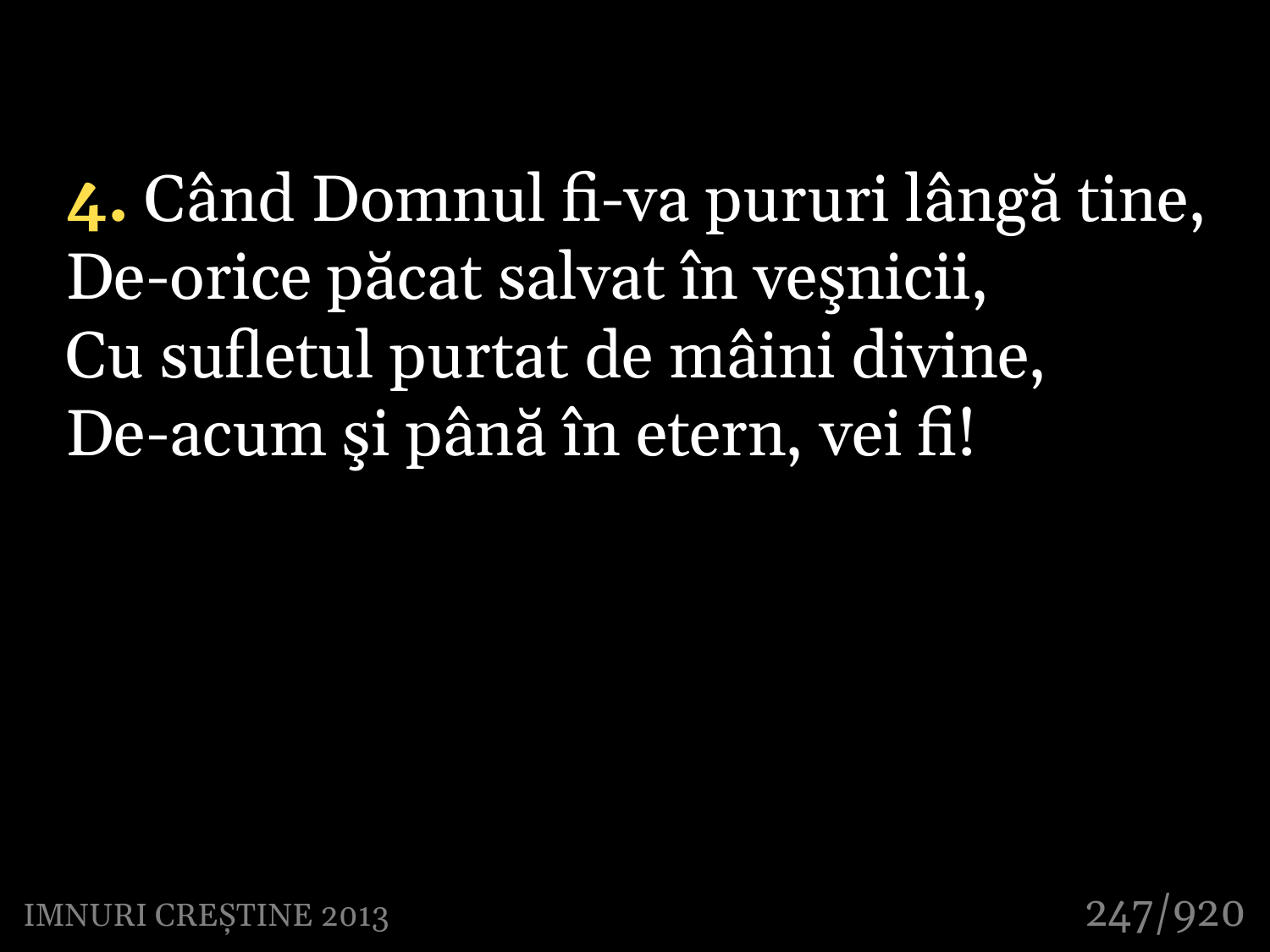

4. Când Domnul fi-va pururi lângă tine,
De-orice păcat salvat în veşnicii,
Cu sufletul purtat de mâini divine,
De-acum şi până în etern, vei fi!
247/920
IMNURI CREȘTINE 2013